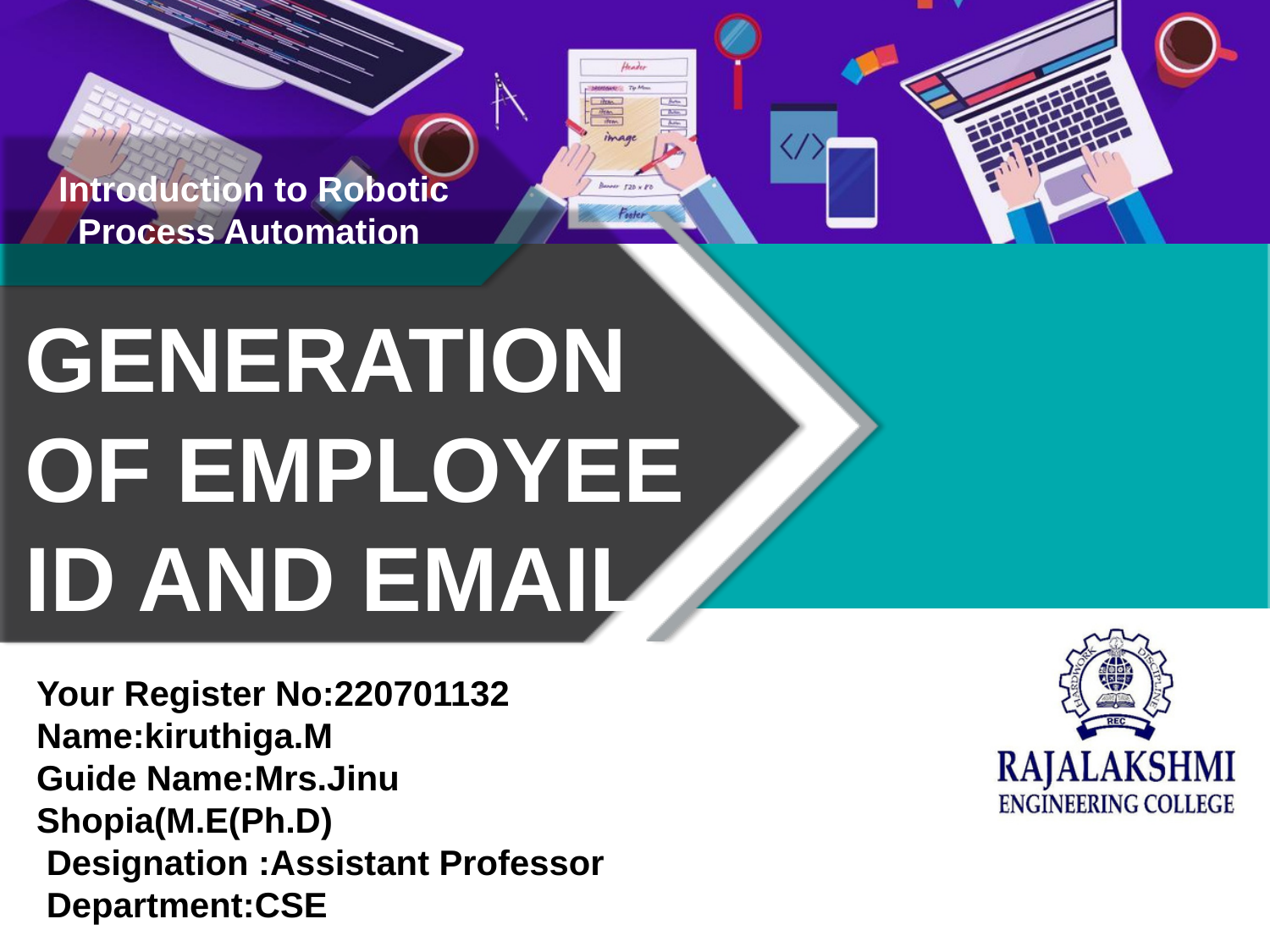

Introduction to Robotic Process Automation

GENERATION OF EMPLOYEE ID AND EMAIL

Your Register No:220701132
Name:kiruthiga.M
Guide Name:Mrs.Jinu Shopia(M.E(Ph.D)
 Designation :Assistant Professor
 Department:CSE